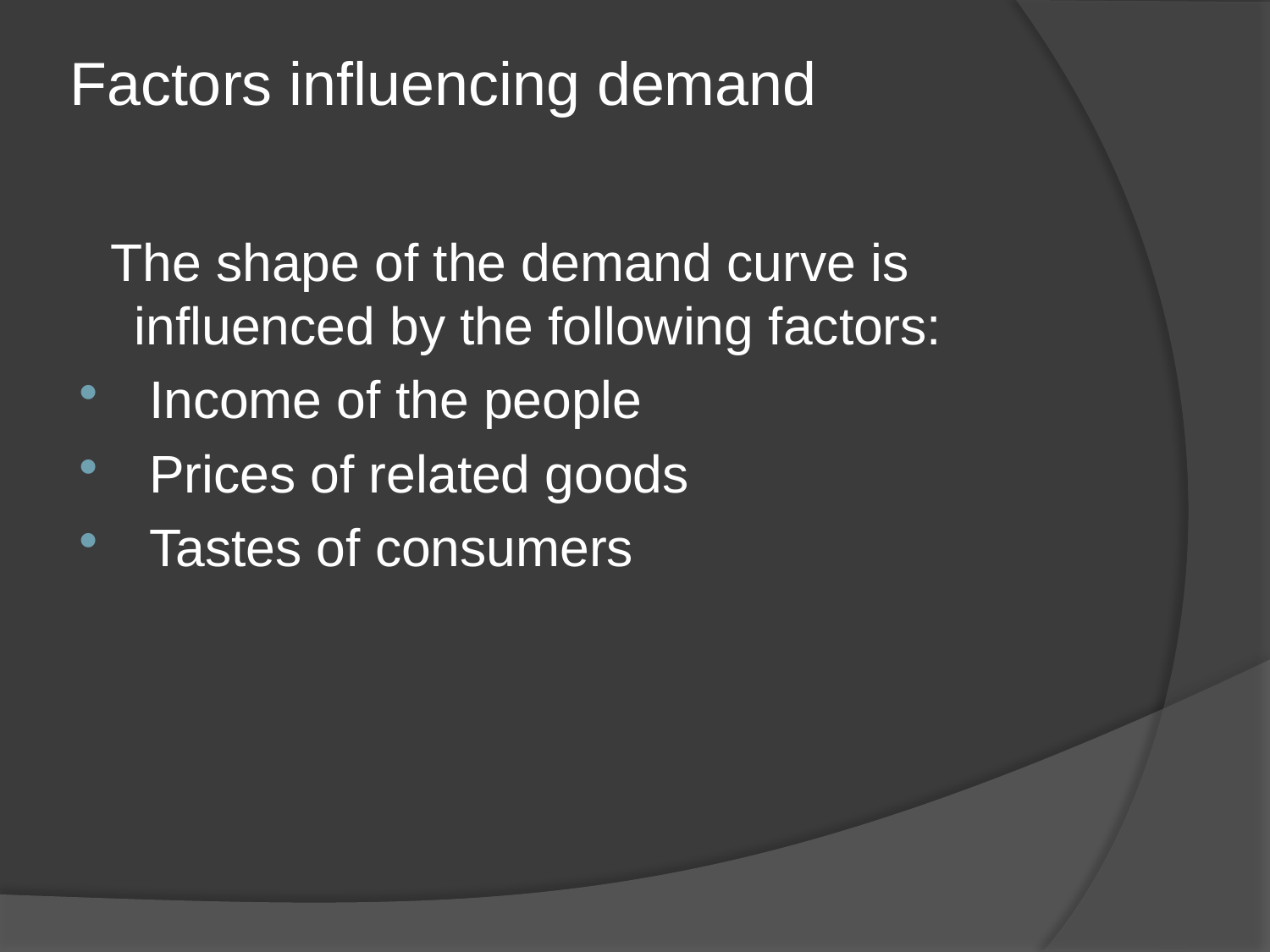

# Factors influencing demand
  The shape of the demand curve is influenced by the following factors:
 Income of the people
 Prices of related goods
 Tastes of consumers